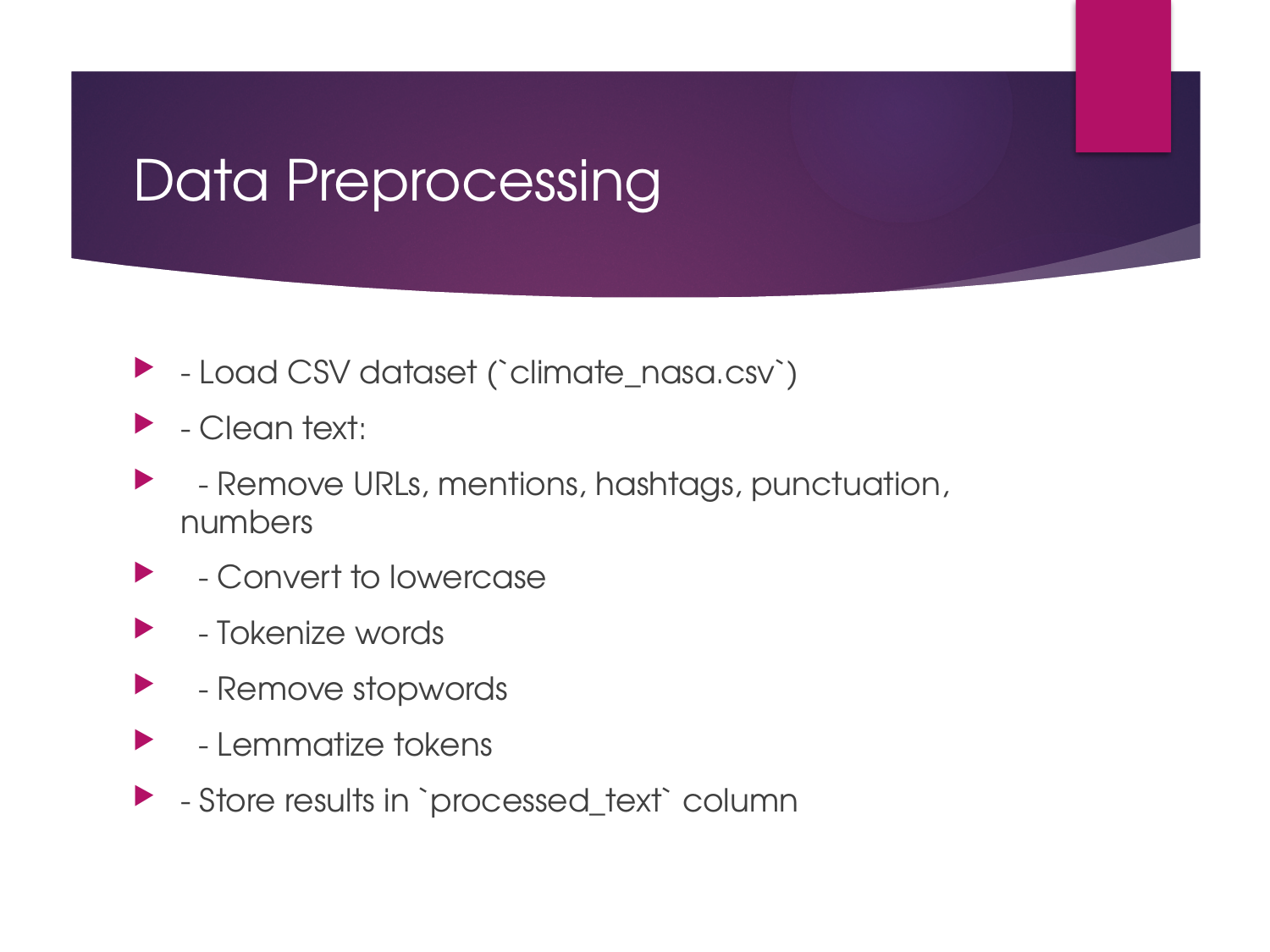

# Data Preprocessing
- Load CSV dataset (`climate_nasa.csv`)
- Clean text:
  - Remove URLs, mentions, hashtags, punctuation, numbers
  - Convert to lowercase
  - Tokenize words
  - Remove stopwords
  - Lemmatize tokens
- Store results in `processed_text` column